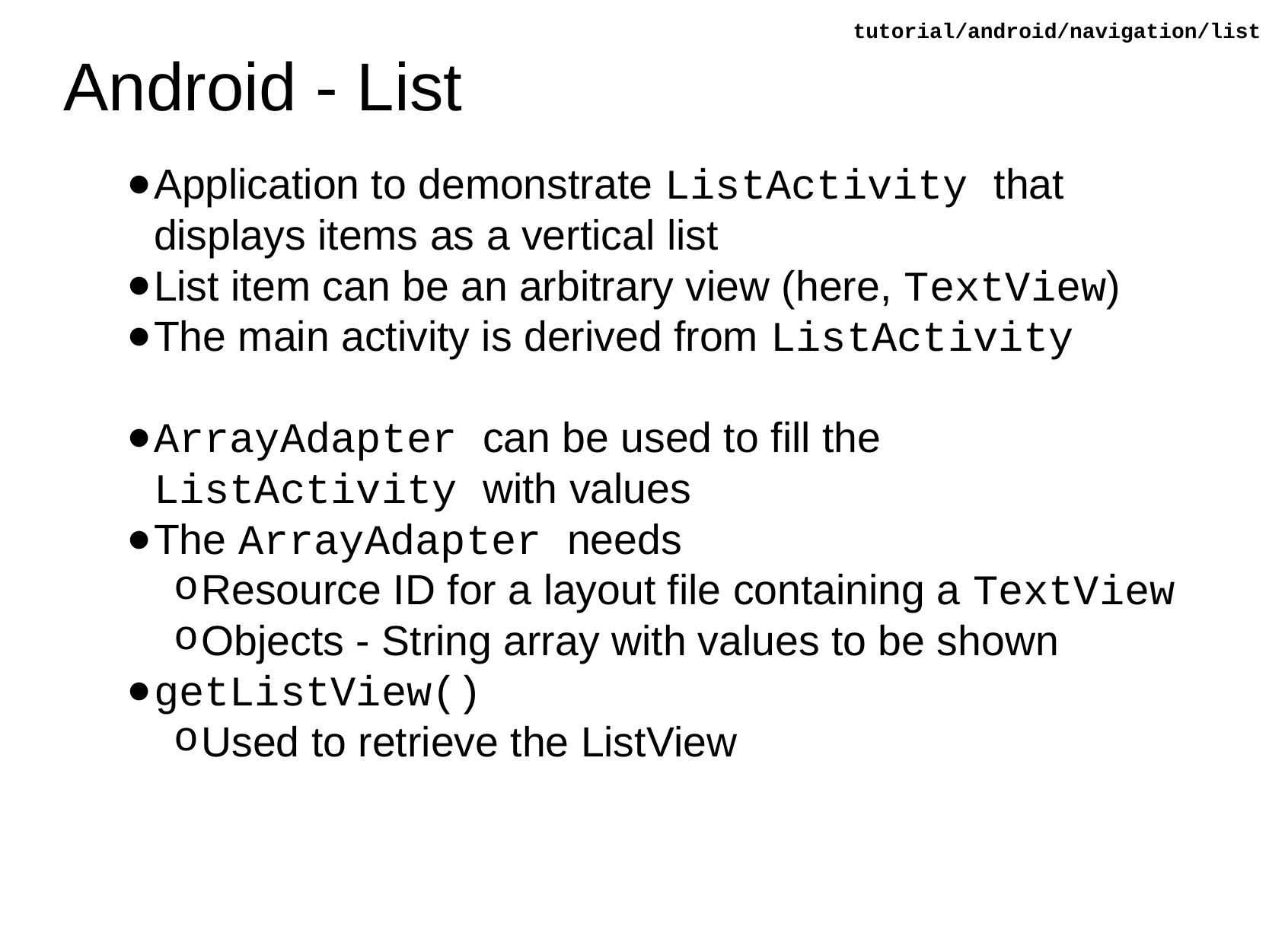

tutorial/android/navigation/list
# Android - List
Application to demonstrate ListActivity that displays items as a vertical list
List item can be an arbitrary view (here, TextView)
The main activity is derived from ListActivity

ArrayAdapter can be used to fill the ListActivity with values
The ArrayAdapter needs
Resource ID for a layout file containing a TextView
Objects - String array with values to be shown
getListView()
Used to retrieve the ListView